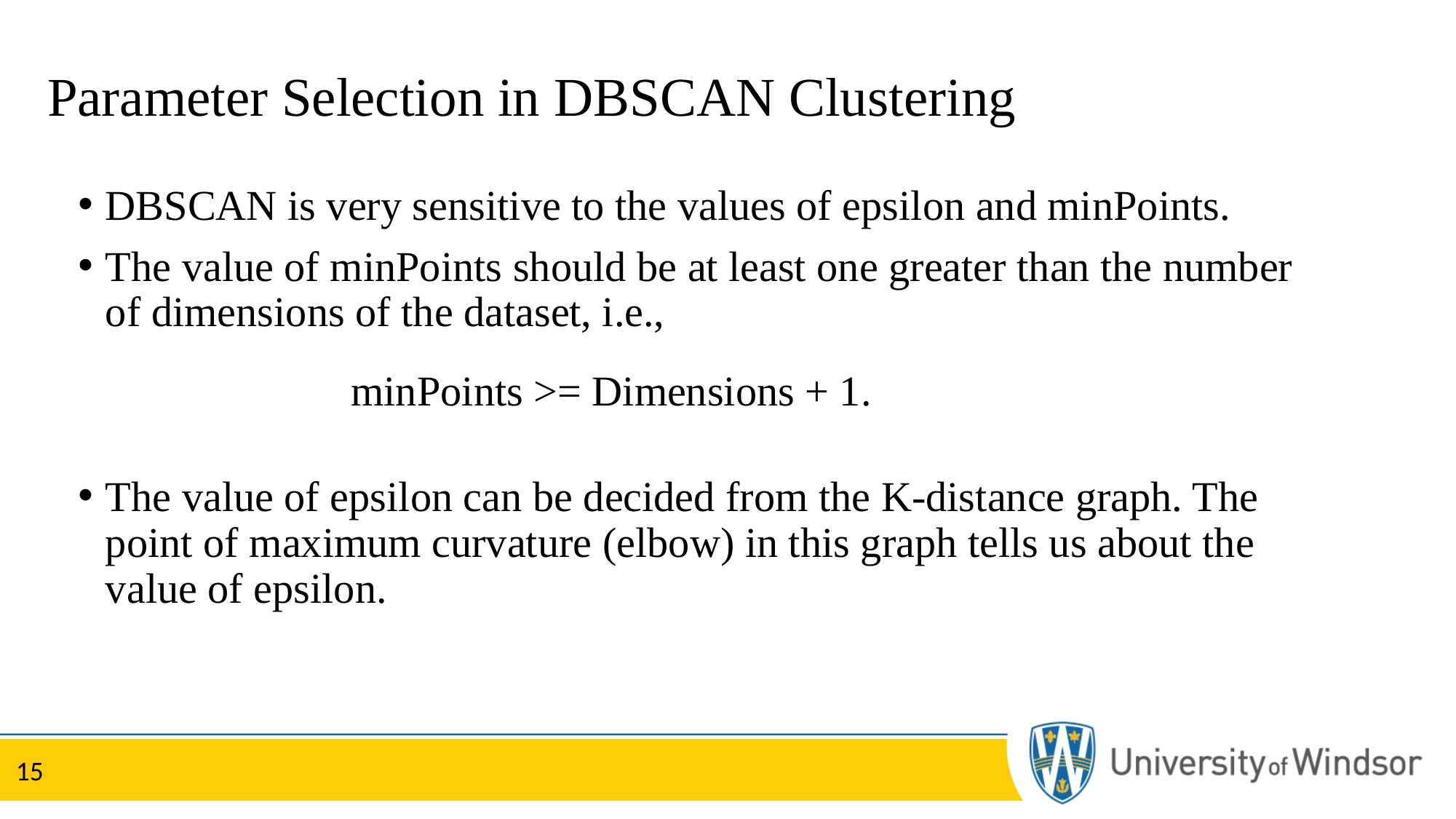

# Parameter Selection in DBSCAN Clustering
DBSCAN is very sensitive to the values of epsilon and minPoints.
The value of minPoints should be at least one greater than the number of dimensions of the dataset, i.e.,

minPoints >= Dimensions + 1.

The value of epsilon can be decided from the K-distance graph. The point of maximum curvature (elbow) in this graph tells us about the value of epsilon.
15